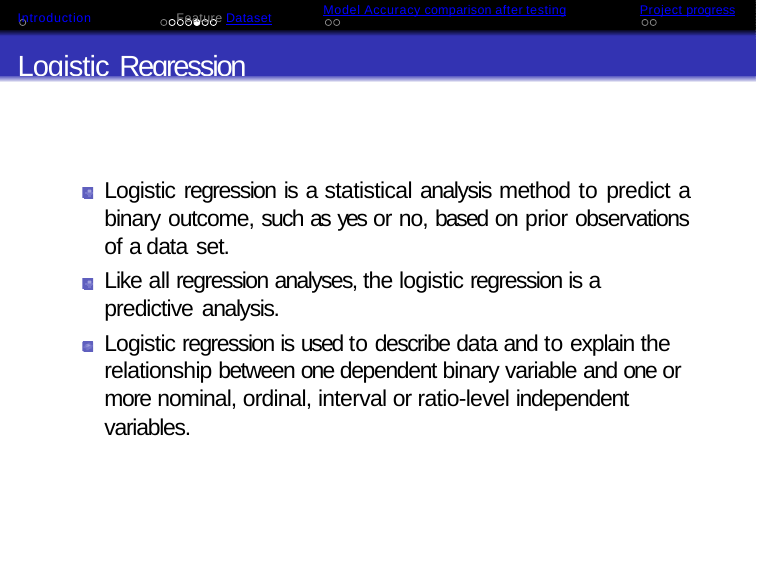

Introduction	Feature Dataset

Logistic Regression
Model Accuracy comparison after testing
Project progress

Logistic regression is a statistical analysis method to predict a  binary outcome, such as yes or no, based on prior observations  of a data set.
Like all regression analyses, the logistic regression is a  predictive analysis.
Logistic regression is used to describe data and to explain the  relationship between one dependent binary variable and one or  more nominal, ordinal, interval or ratio-level independent  variables.